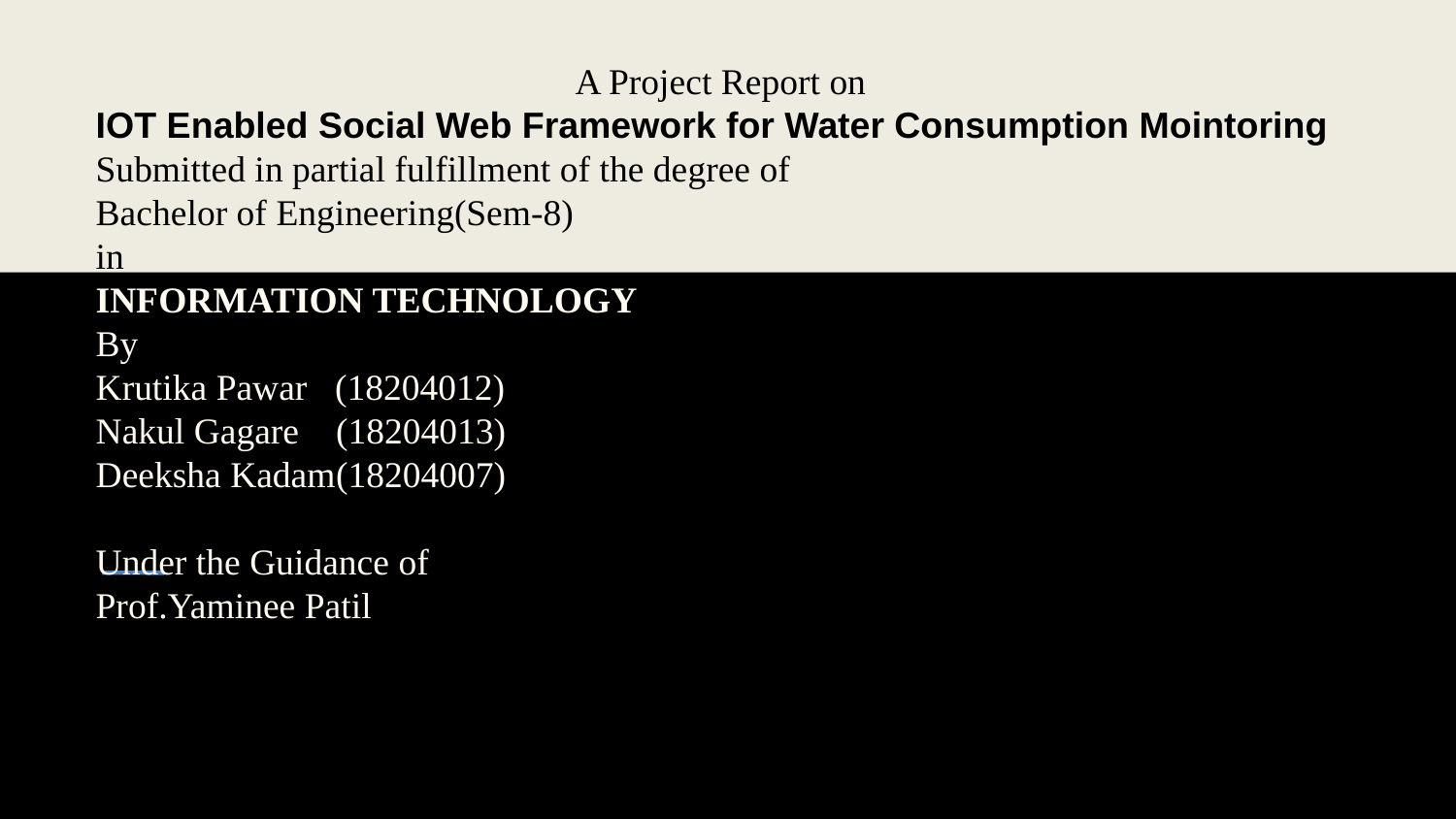

A Project Report on
IOT Enabled Social Web Framework for Water Consumption Mointoring
Submitted in partial fulfillment of the degree of
Bachelor of Engineering(Sem-8)
in
INFORMATION TECHNOLOGY
By
Krutika Pawar   (18204012)
Nakul Gagare    (18204013)
Deeksha Kadam(18204007)
Under the Guidance of
Prof.Yaminee Patil